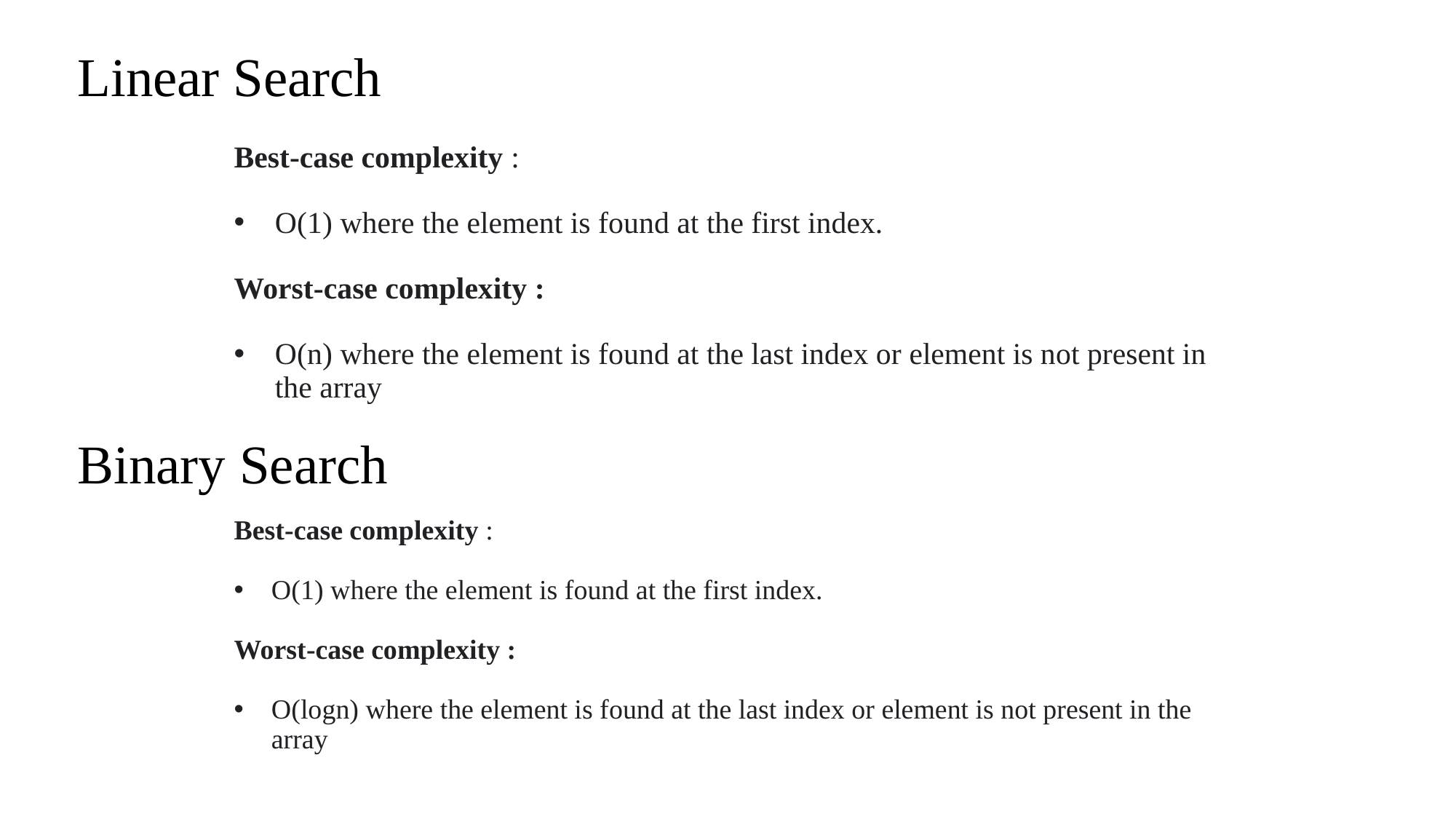

# Linear Search
Best-case complexity :

O(1) where the element is found at the first index.

Worst-case complexity :

O(n) where the element is found at the last index or element is not present in the array
Binary Search
Best-case complexity :

O(1) where the element is found at the first index.

Worst-case complexity :

O(logn) where the element is found at the last index or element is not present in the array